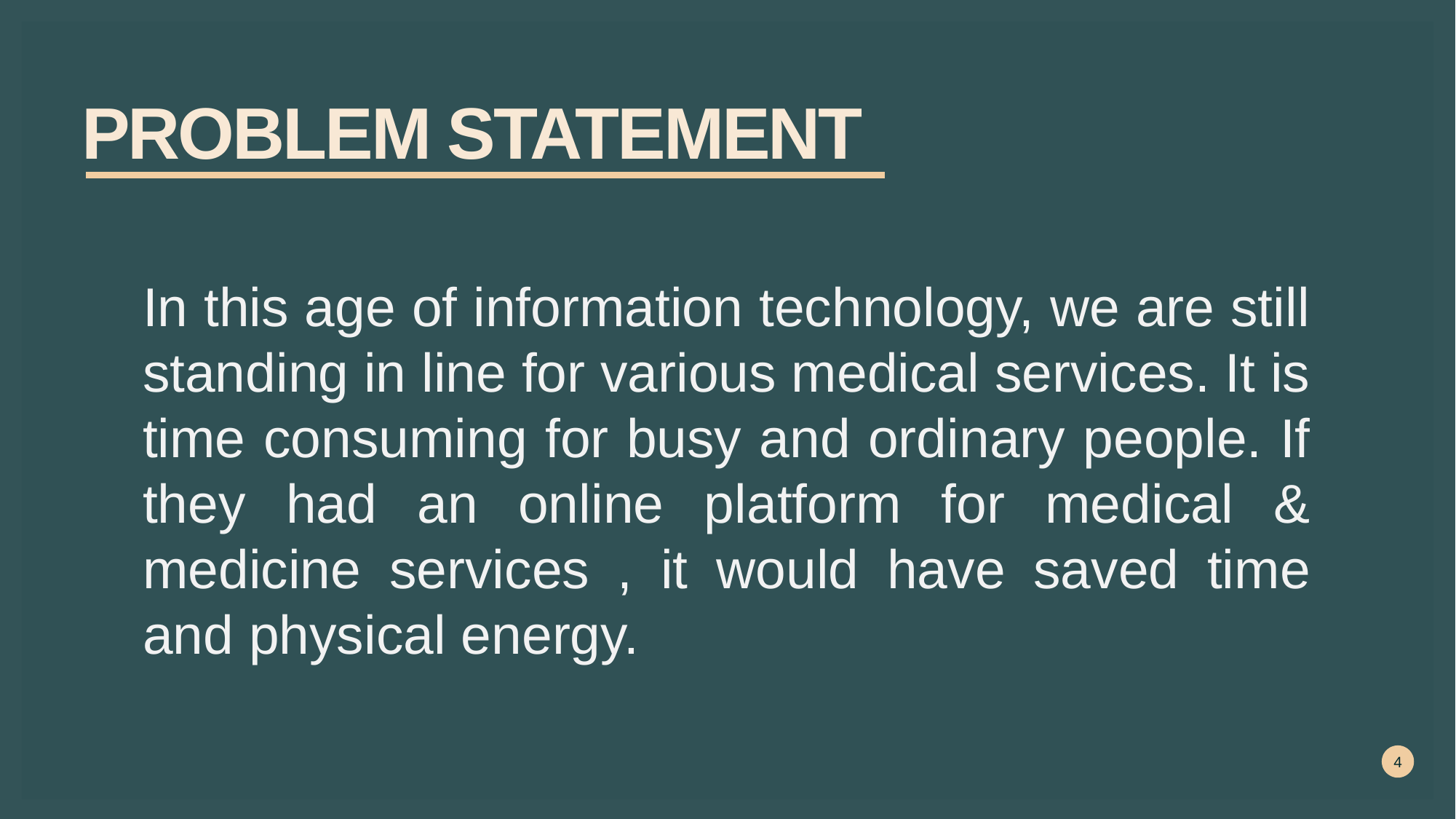

# Problem statement

In this age of information technology, we are still standing in line for various medical services. It is time consuming for busy and ordinary people. If they had an online platform for medical & medicine services , it would have saved time and physical energy.
4